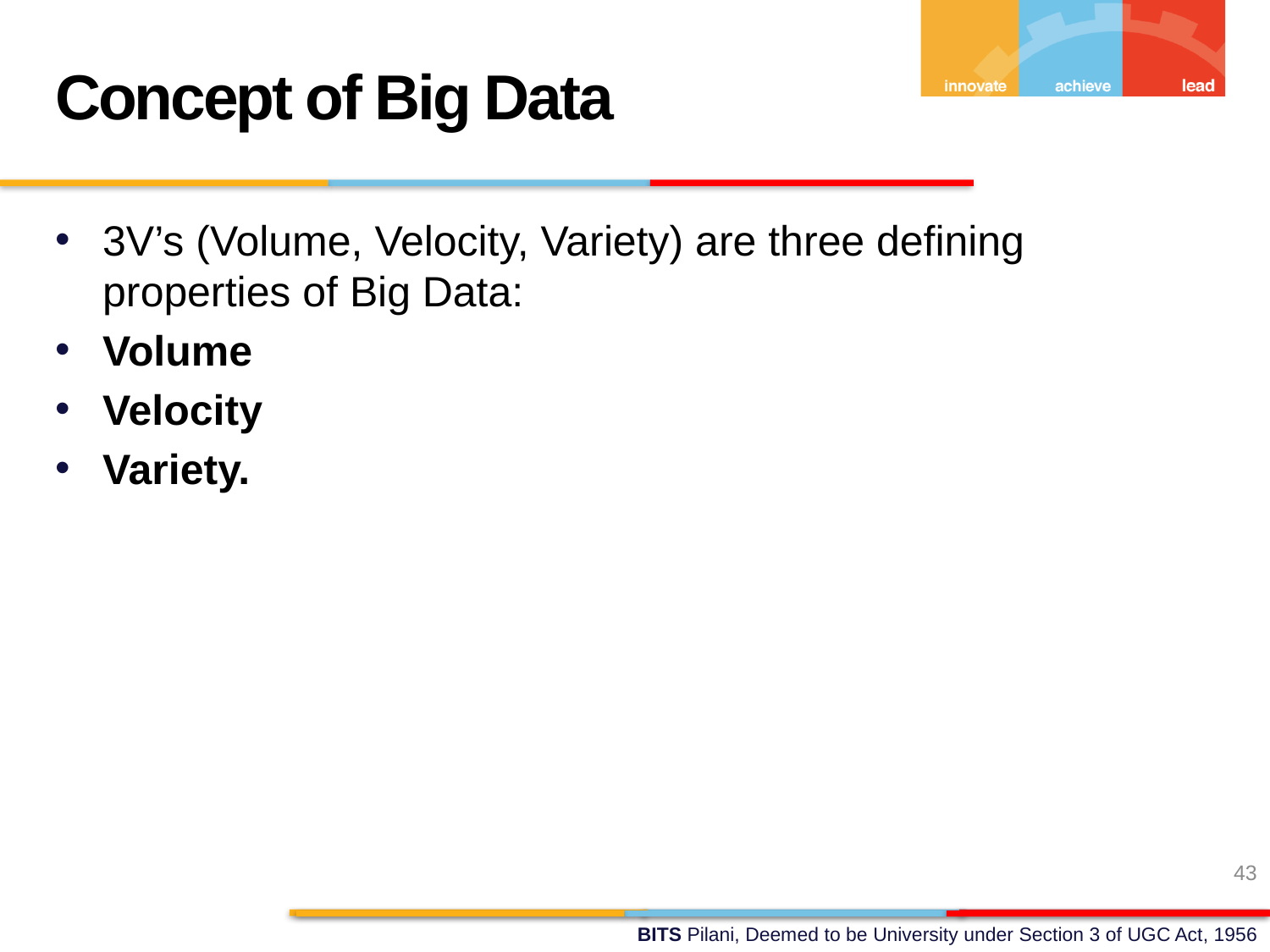

Concept of Big Data
3V’s (Volume, Velocity, Variety) are three defining properties of Big Data:
Volume
Velocity
Variety.
43